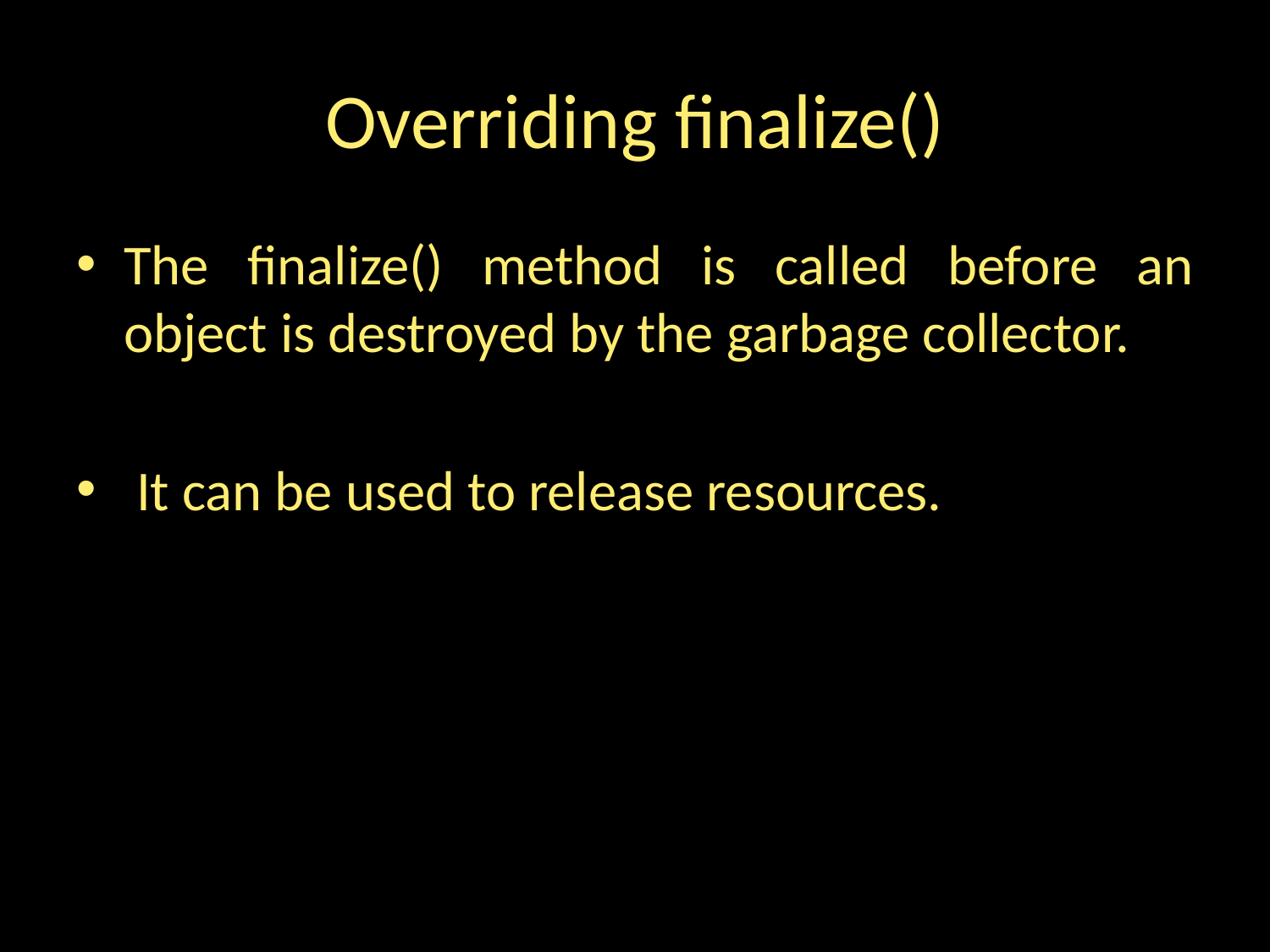

# Overriding finalize()
The finalize() method is called before an object is destroyed by the garbage collector.

 It can be used to release resources.